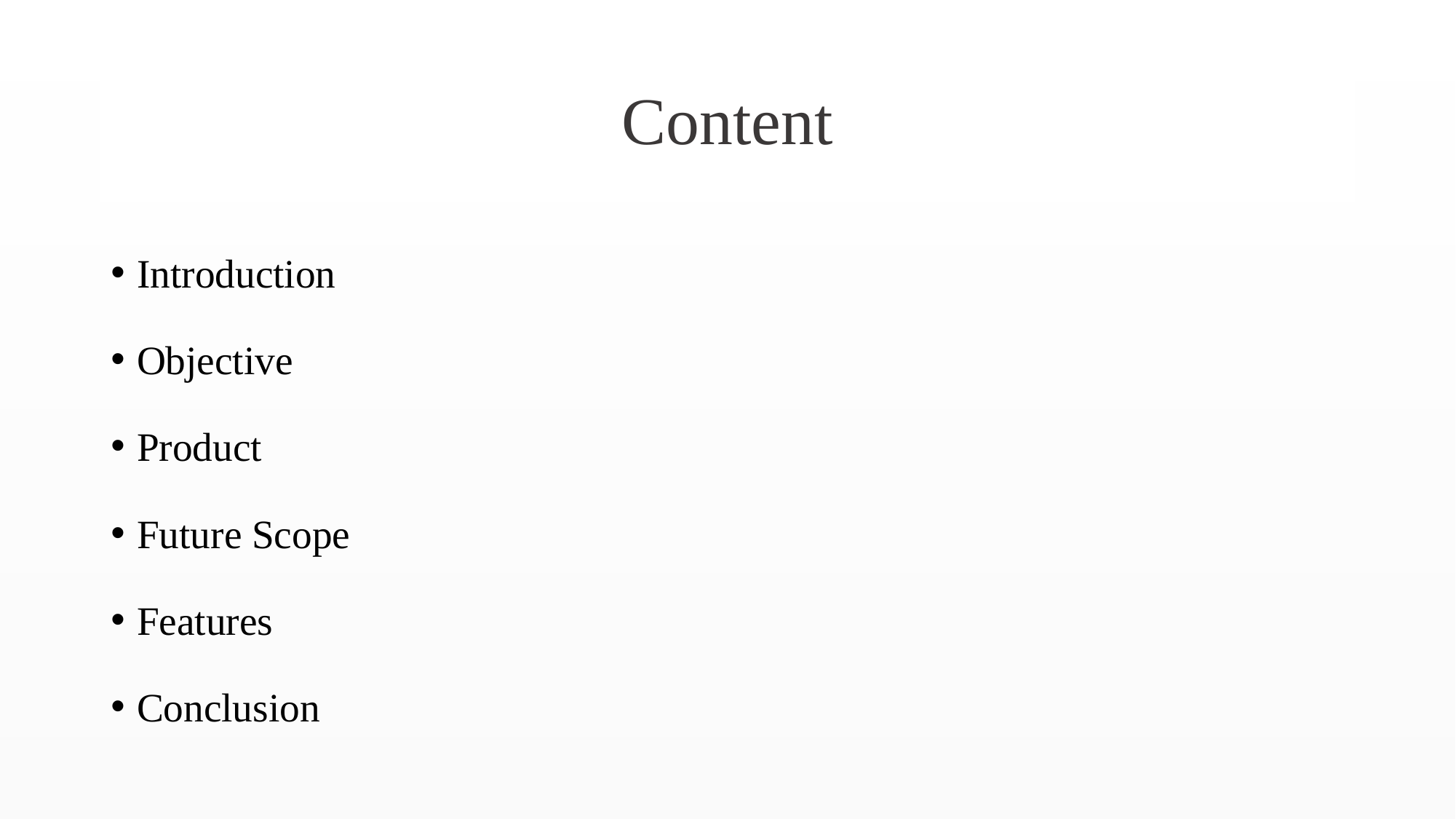

# Content
Introduction
Objective
Product
Future Scope
Features
Conclusion